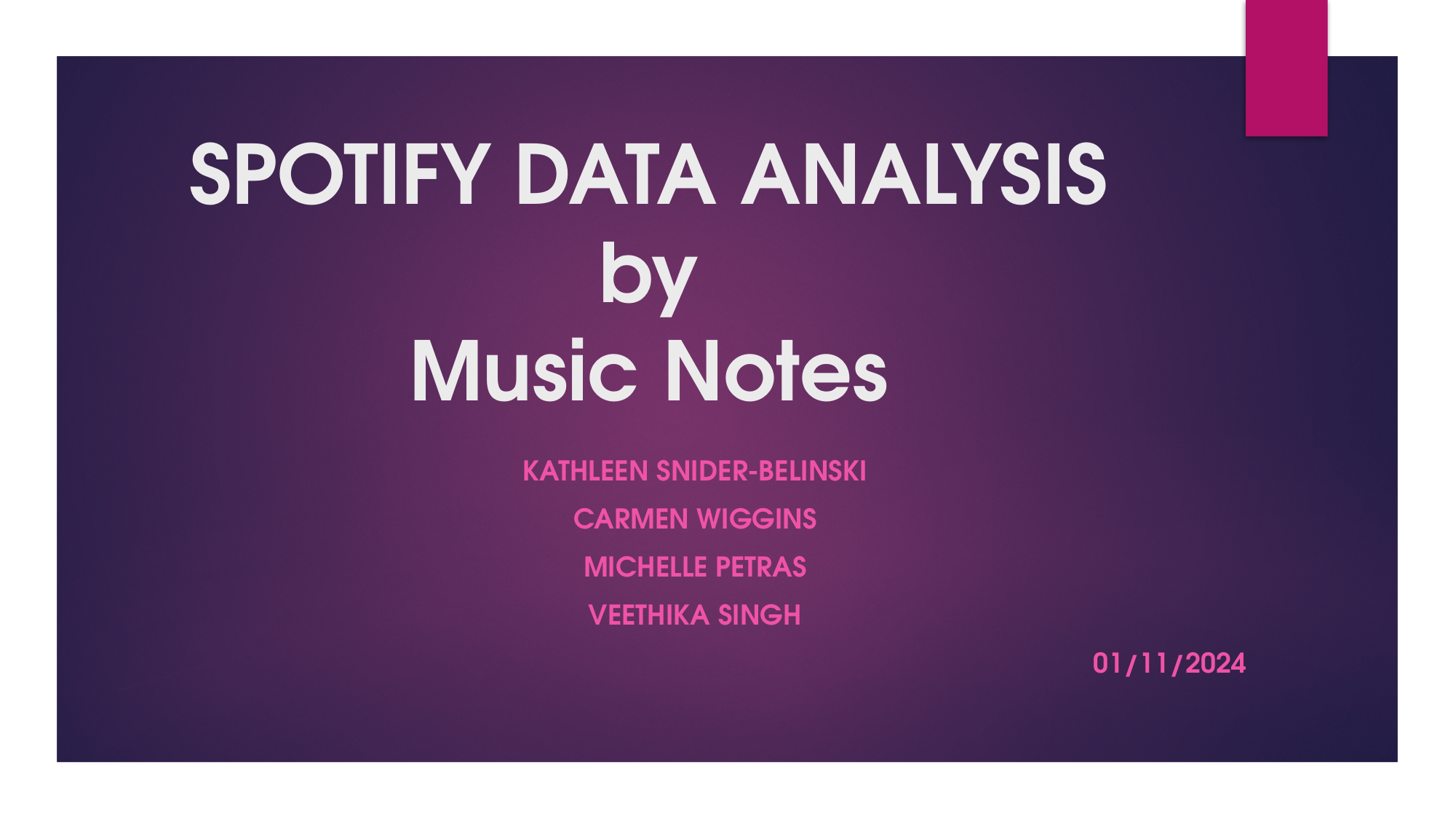

# SPOTIFY DATA ANALYSIS by Music Notes
KathLeen SNIDER-BELINSKI
Carmen WIGGINS
Michelle PETRAS
Veethika SINGH
01/11/2024